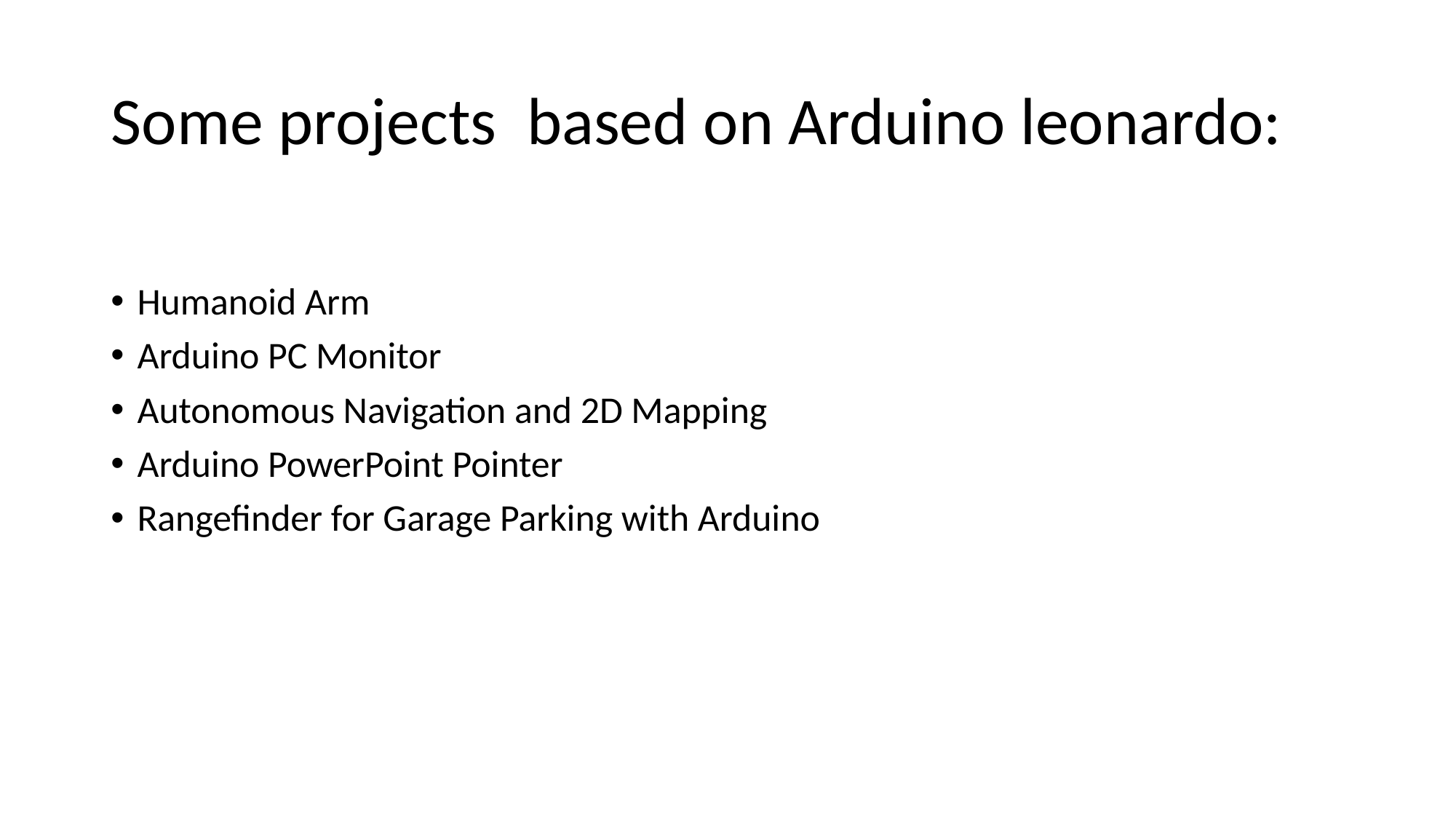

# Some projects  based on Arduino leonardo:

Humanoid Arm
Arduino PC Monitor
Autonomous Navigation and 2D Mapping
Arduino PowerPoint Pointer
Rangefinder for Garage Parking with Arduino